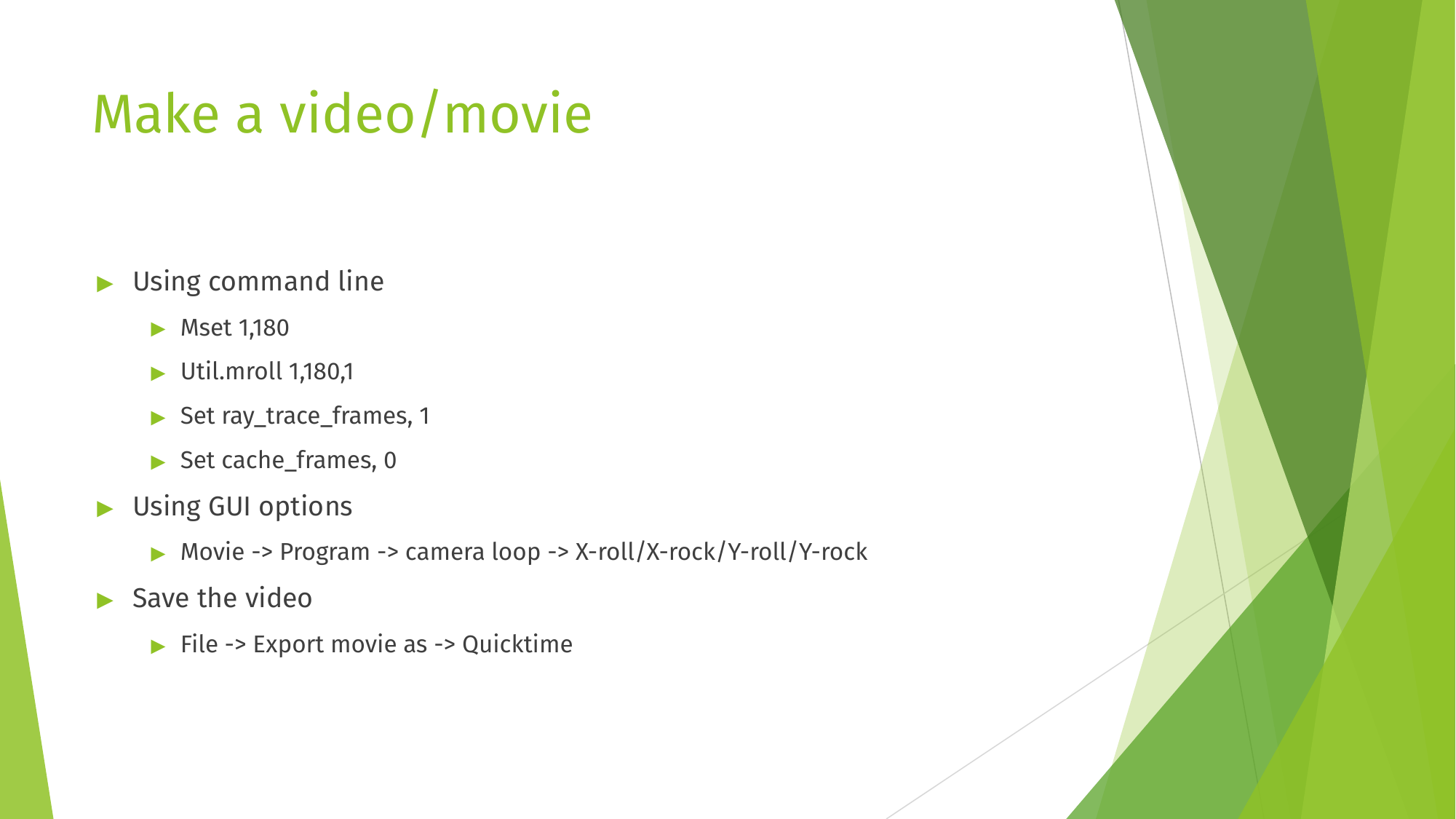

# Make a video/movie
Using command line
Mset 1,180
Util.mroll 1,180,1
Set ray_trace_frames, 1
Set cache_frames, 0
Using GUI options
Movie -> Program -> camera loop -> X-roll/X-rock/Y-roll/Y-rock
Save the video
File -> Export movie as -> Quicktime